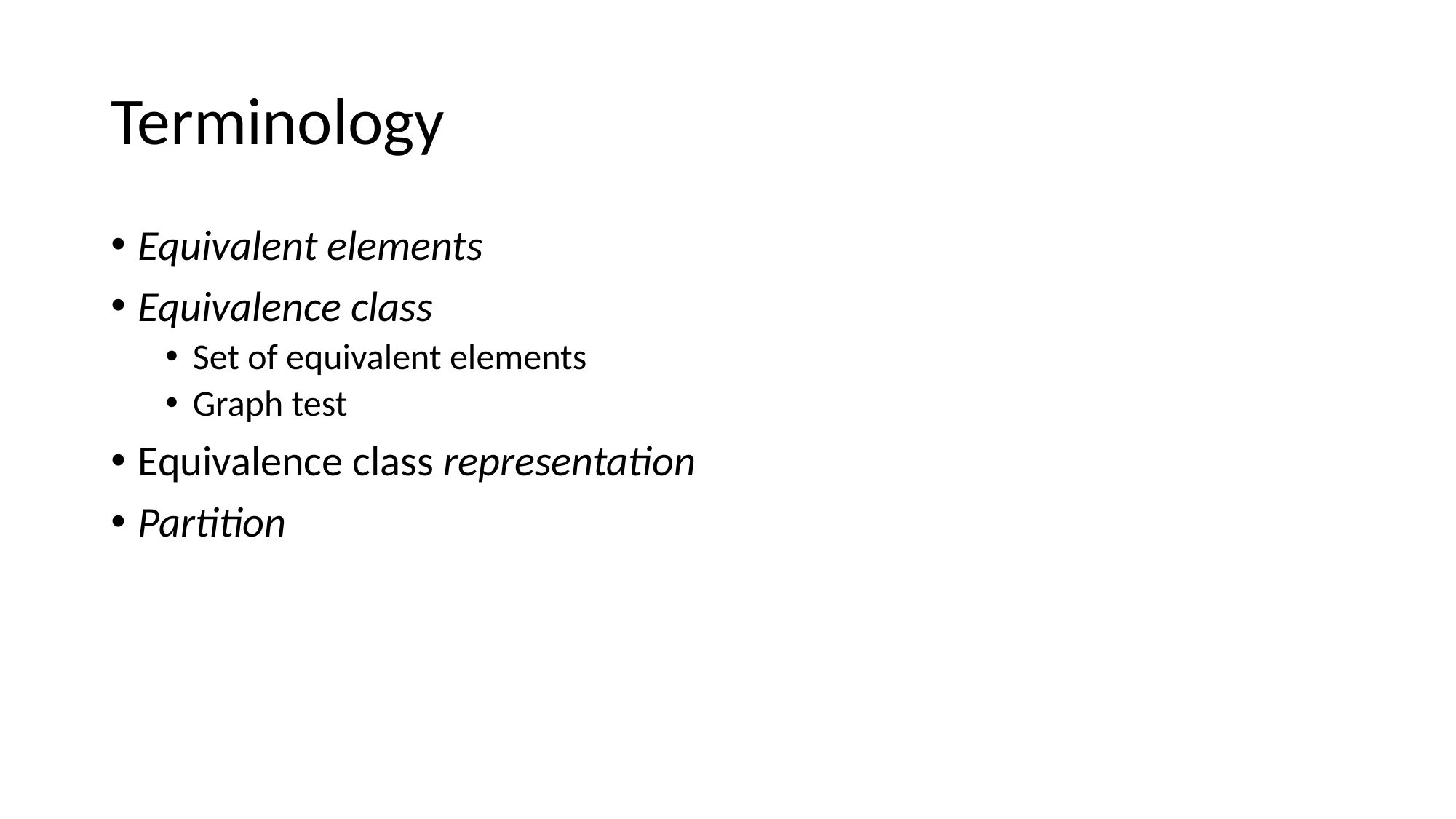

# Terminology
Equivalent elements
Equivalence class
Set of equivalent elements
Graph test
Equivalence class representation
Partition